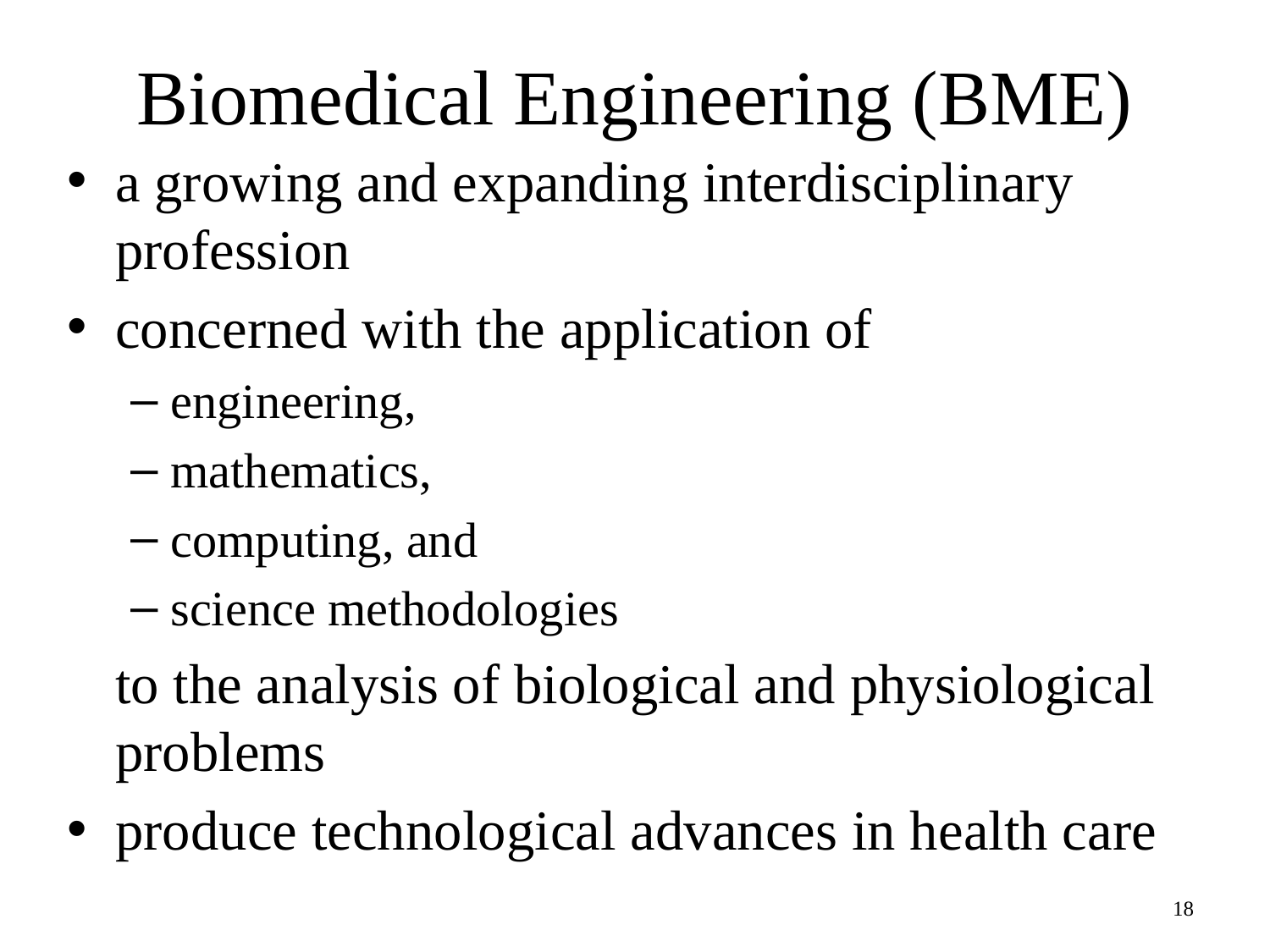

# Biomedical Engineering (BME)
a growing and expanding interdisciplinary profession
concerned with the application of
engineering,
mathematics,
computing, and
science methodologies
	to the analysis of biological and physiological problems
produce technological advances in health care
18